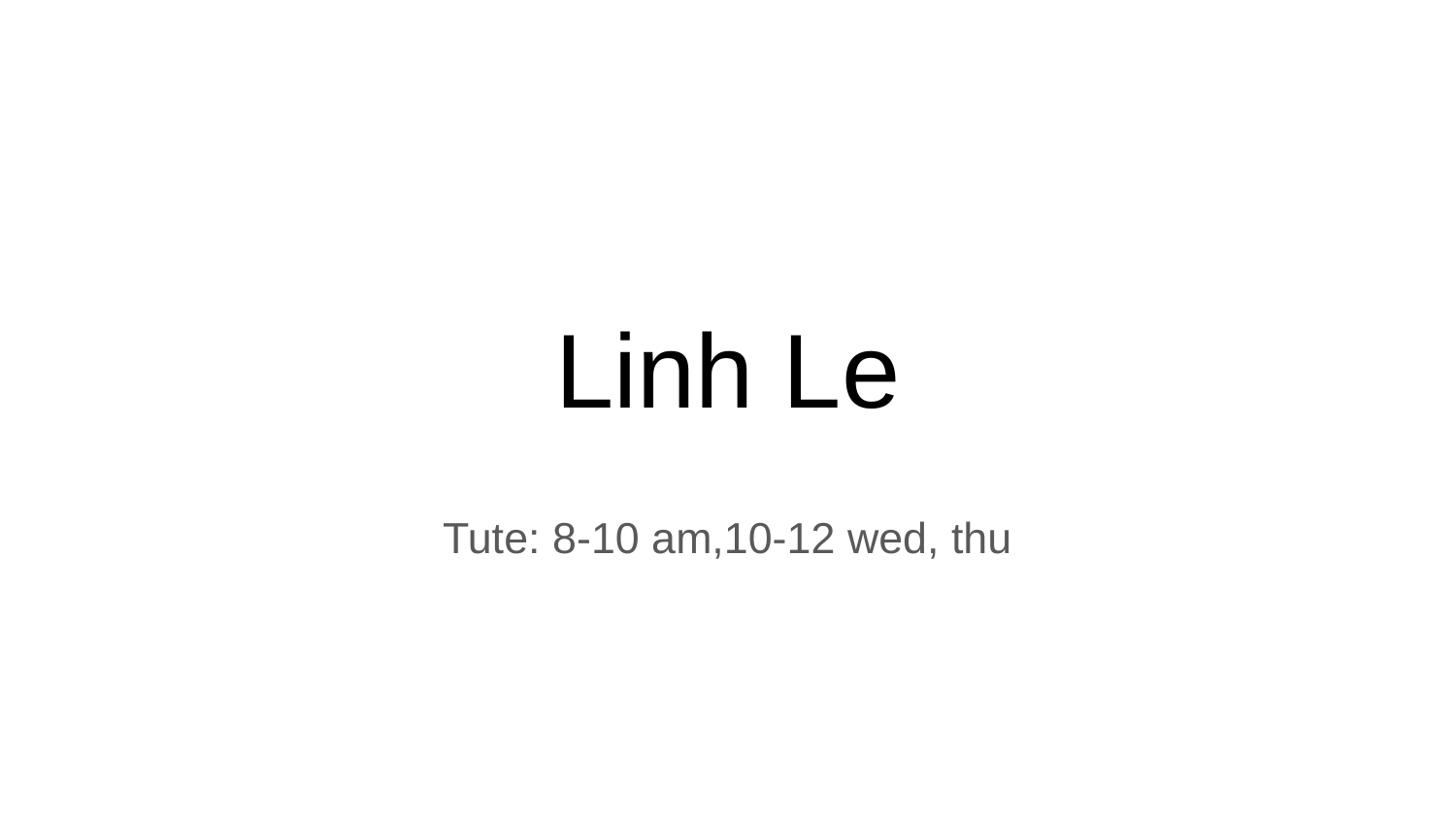

# Linh Le

Tute: 8-10 am,10-12 wed, thu